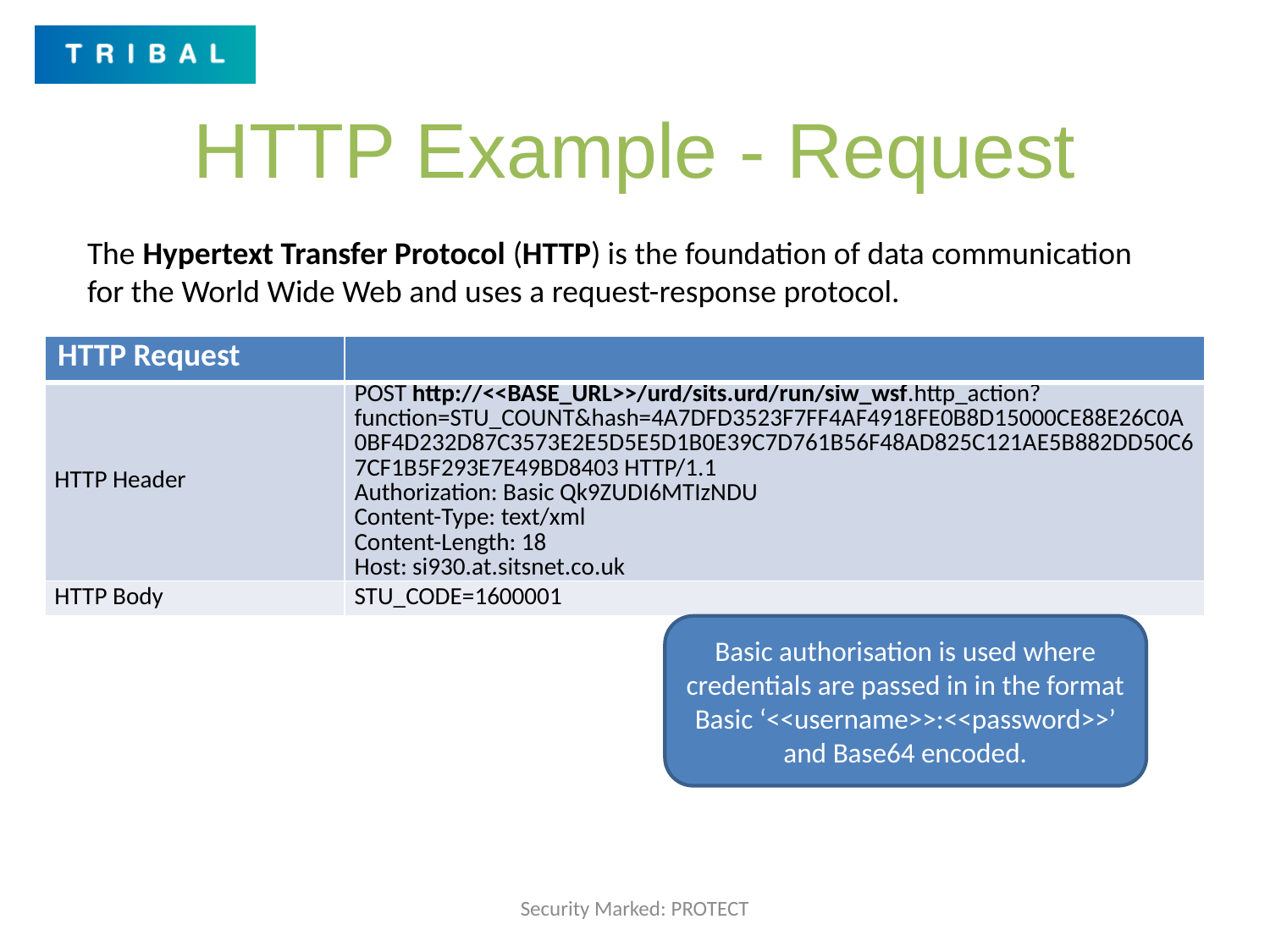

# HTTP Example - Request
The Hypertext Transfer Protocol (HTTP) is the foundation of data communication for the World Wide Web and uses a request-response protocol.
| HTTP Request |  |
| --- | --- |
| HTTP Header | POST http://<<BASE\_URL>>/urd/sits.urd/run/siw\_wsf.http\_action? function=STU\_COUNT&hash=4A7DFD3523F7FF4AF4918FE0B8D15000CE88E26C0A0BF4D232D87C3573E2E5D5E5D1B0E39C7D761B56F48AD825C121AE5B882DD50C67CF1B5F293E7E49BD8403 HTTP/1.1 Authorization: Basic Qk9ZUDI6MTIzNDU Content-Type: text/xml Content-Length: 18 Host: si930.at.sitsnet.co.uk |
| HTTP Body | STU\_CODE=1600001 |
Basic authorisation is used where credentials are passed in in the format Basic ‘<<username>>:<<password>>’ and Base64 encoded.
Security Marked: PROTECT